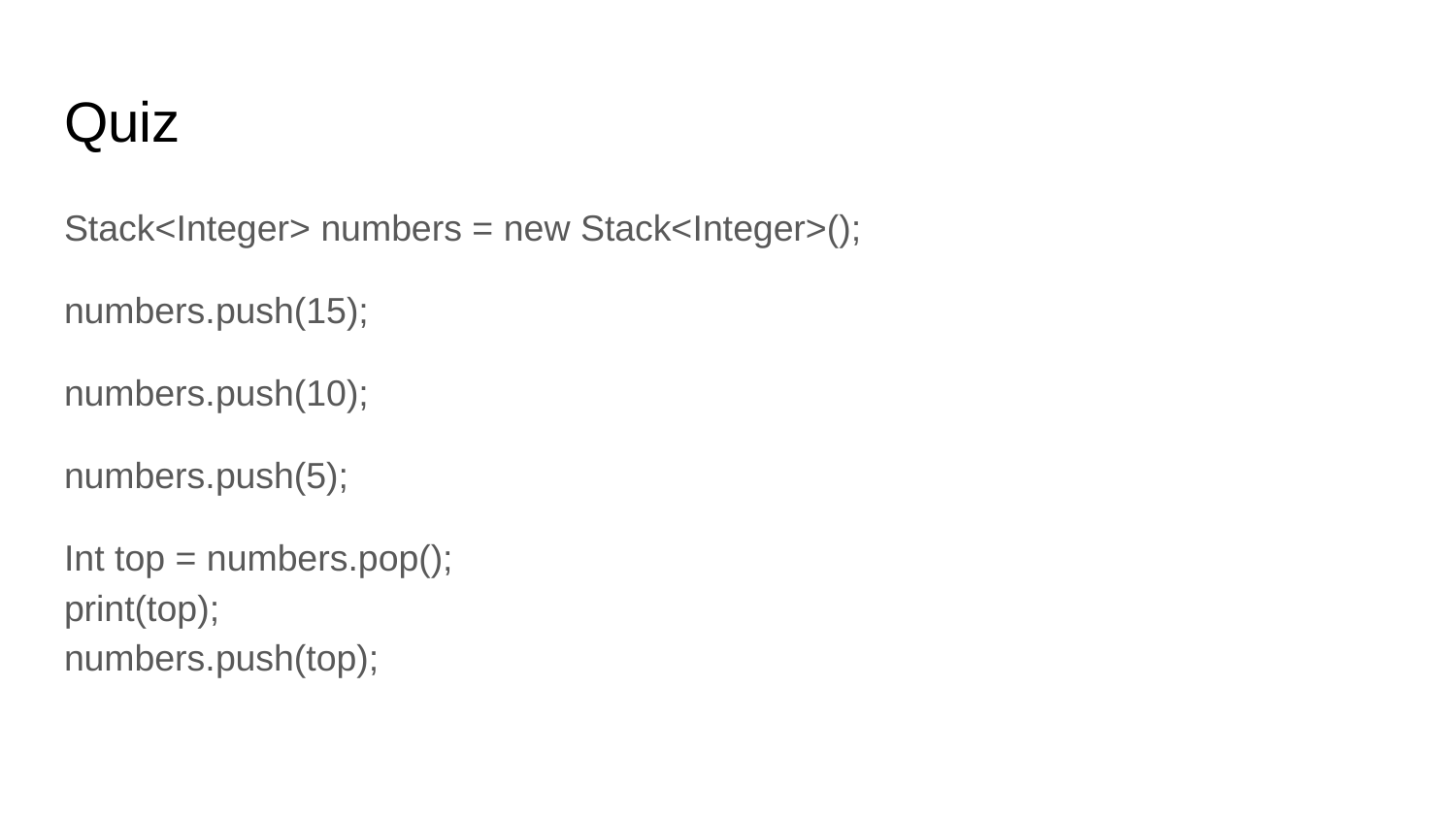

# Quiz
Stack<Integer> numbers = new Stack<Integer>();
numbers.push(15);
numbers.push(10);
numbers.push(5);
Int top = numbers.pop();
print(top);
numbers.push(top);